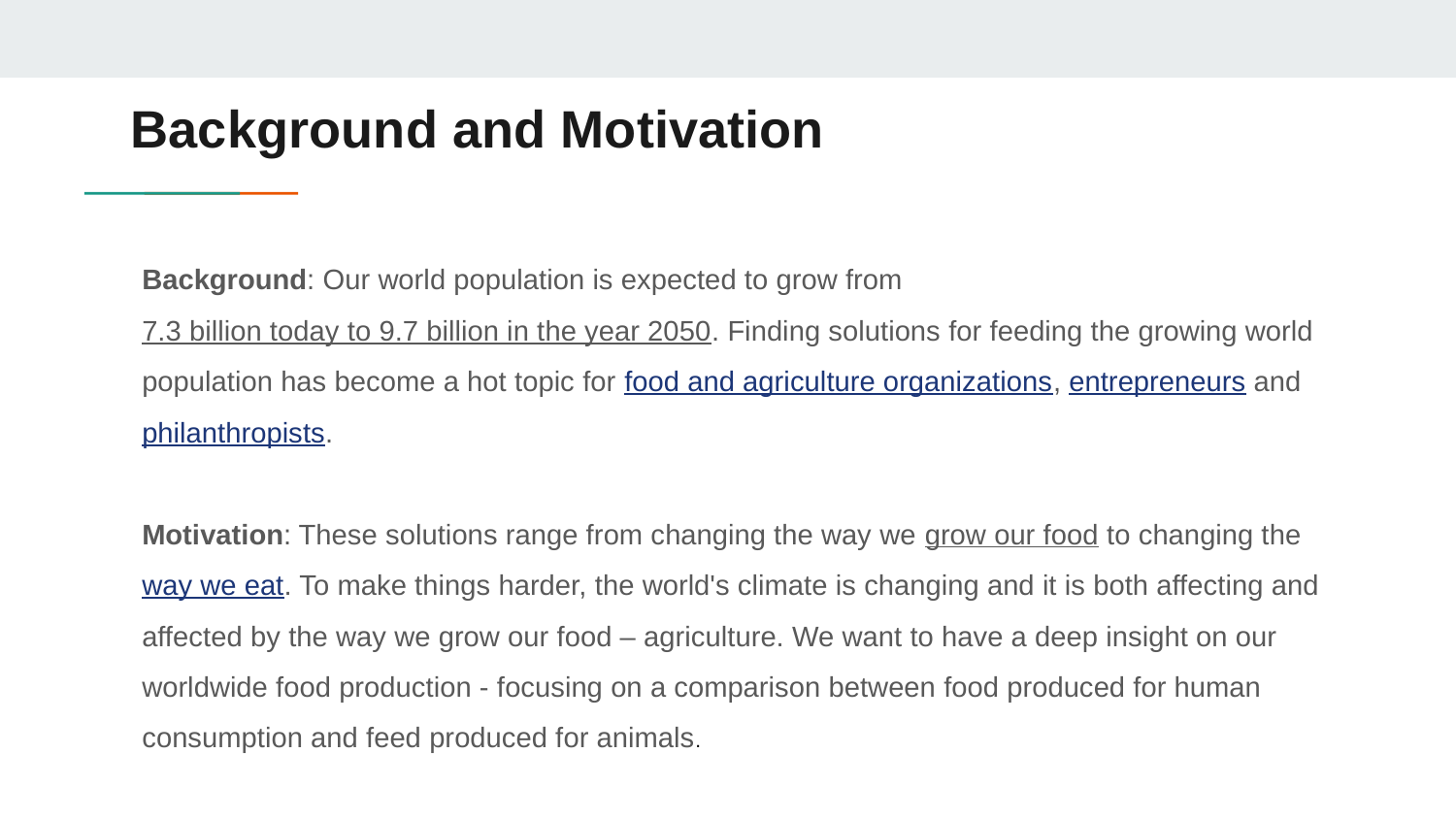

# Background and Motivation
Background: Our world population is expected to grow from 7.3 billion today to 9.7 billion in the year 2050. Finding solutions for feeding the growing world population has become a hot topic for food and agriculture organizations, entrepreneurs and philanthropists.

Motivation: These solutions range from changing the way we grow our food to changing the way we eat. To make things harder, the world's climate is changing and it is both affecting and affected by the way we grow our food – agriculture. We want to have a deep insight on our worldwide food production - focusing on a comparison between food produced for human consumption and feed produced for animals.